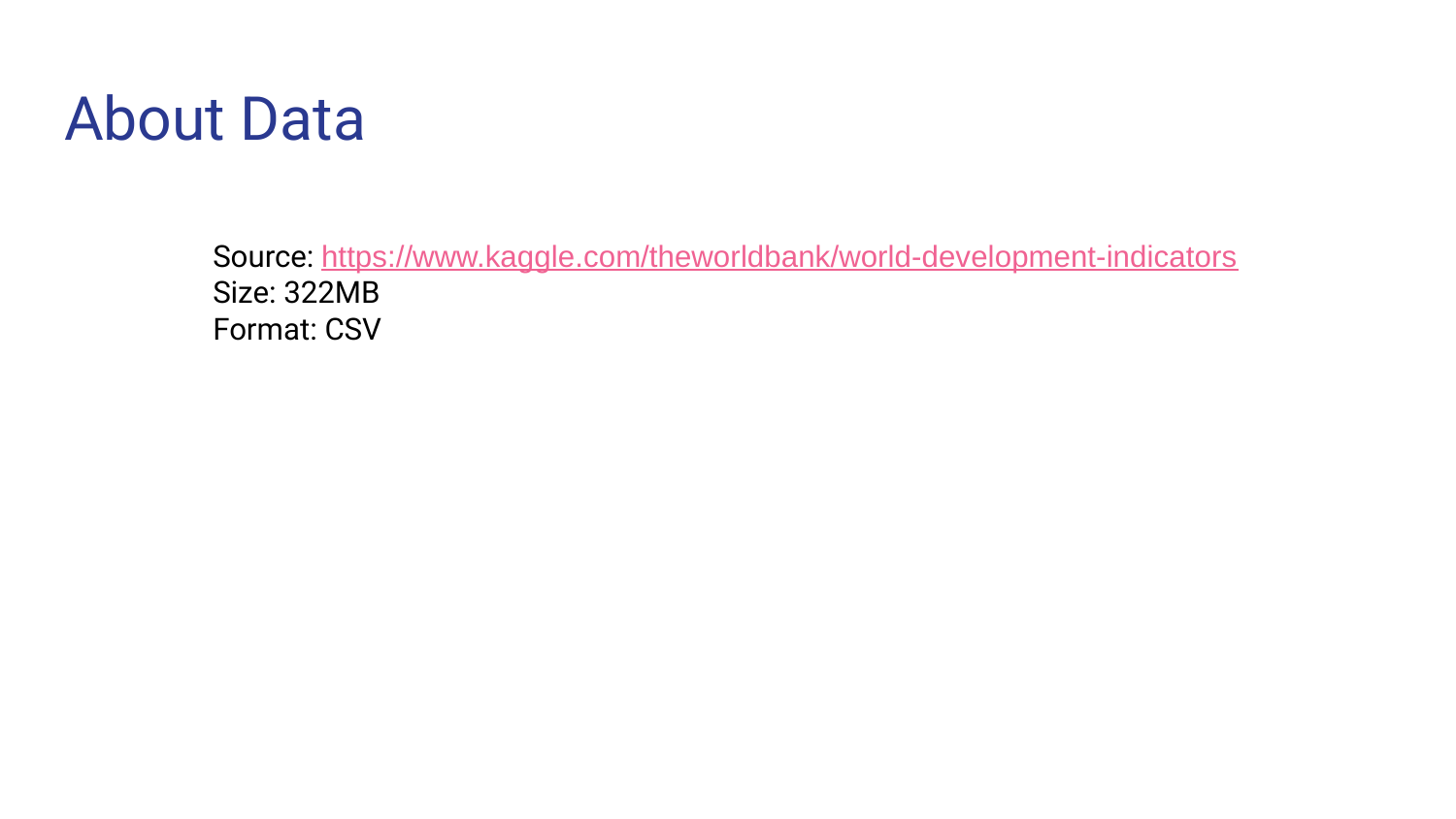

# About Data
Source: https://www.kaggle.com/theworldbank/world-development-indicators
Size: 322MB
Format: CSV